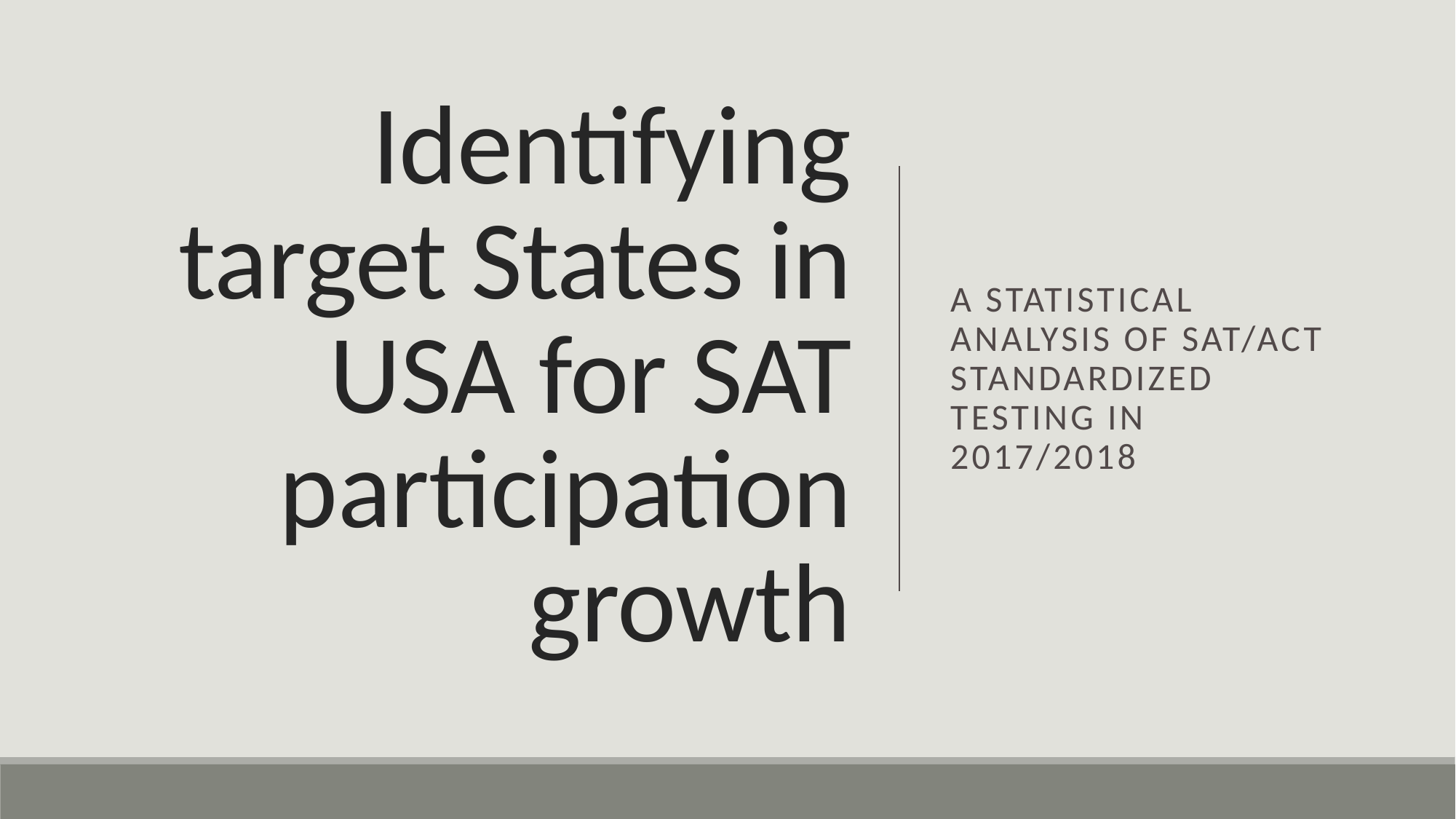

# Identifying target States in USA for SAT participation growth
A statistical analysis of SAT/ACT standardized testing in 2017/2018